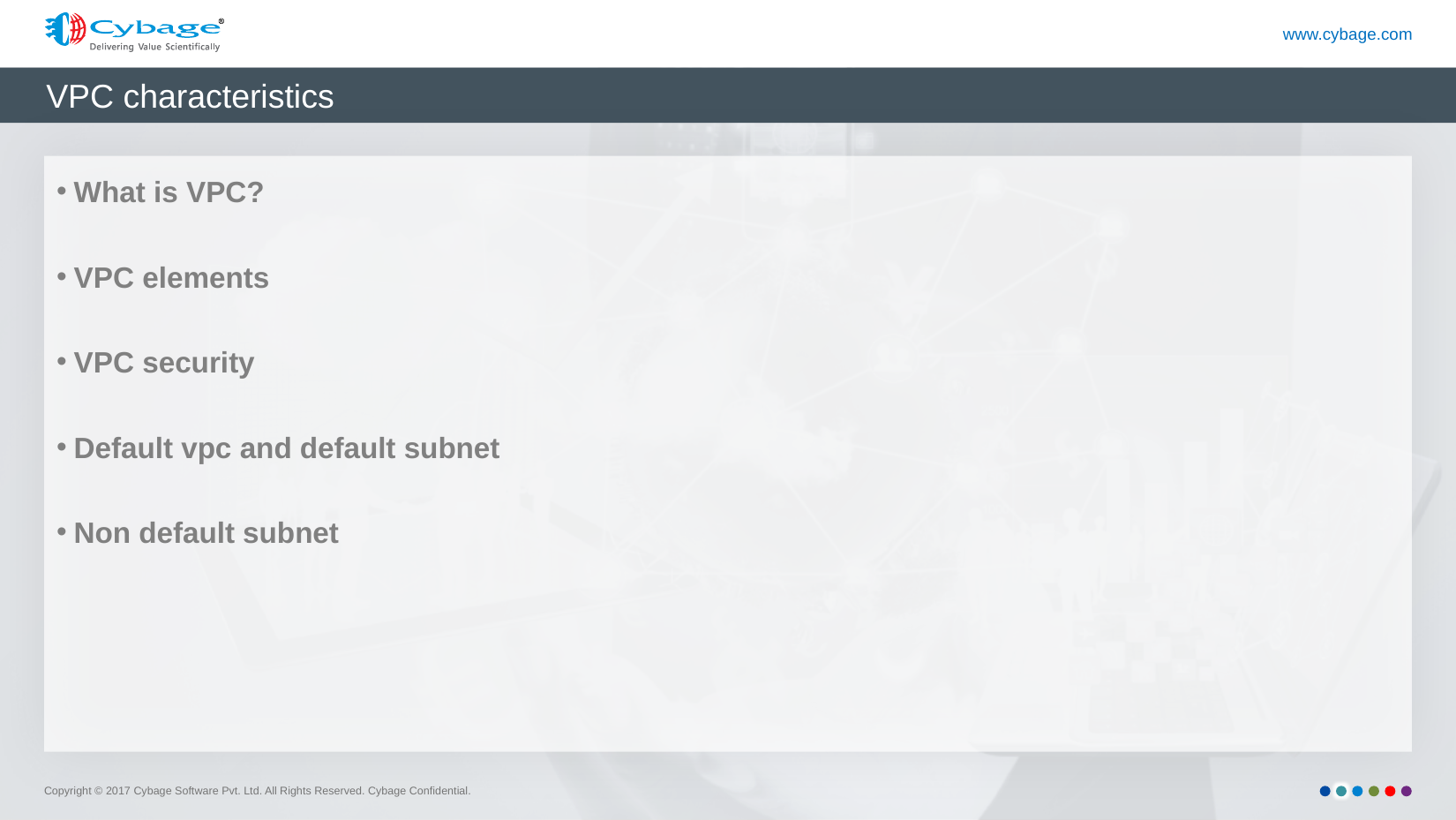

# VPC characteristics
What is VPC?

VPC elements

VPC security

Default vpc and default subnet

Non default subnet